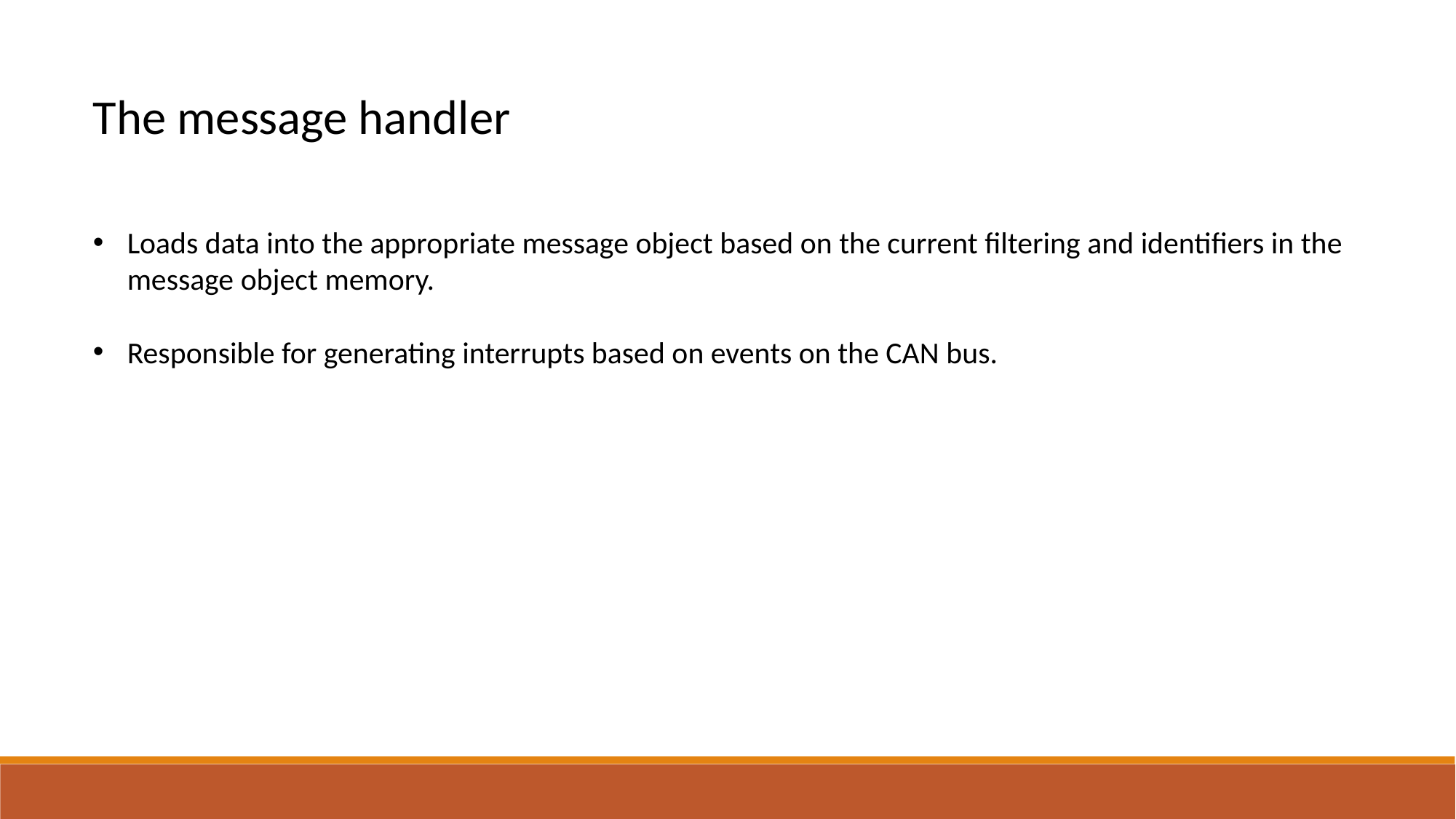

The message handler
Loads data into the appropriate message object based on the current filtering and identifiers in the message object memory.

Responsible for generating interrupts based on events on the CAN bus.